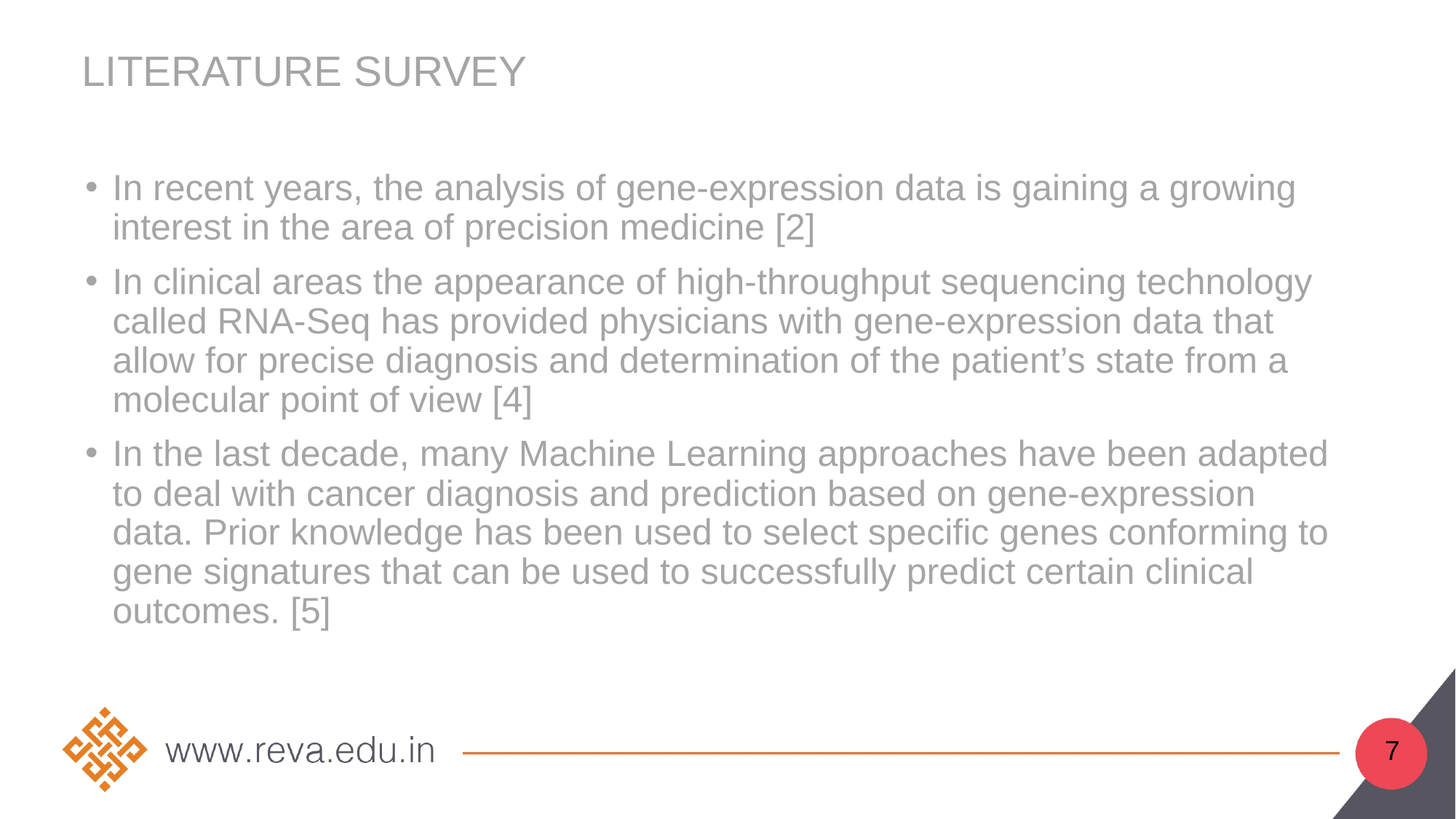

# Literature survey
In recent years, the analysis of gene-expression data is gaining a growing interest in the area of precision medicine [2]
In clinical areas the appearance of high-throughput sequencing technology called RNA-Seq has provided physicians with gene-expression data that allow for precise diagnosis and determination of the patient’s state from a molecular point of view [4]
In the last decade, many Machine Learning approaches have been adapted to deal with cancer diagnosis and prediction based on gene-expression data. Prior knowledge has been used to select specific genes conforming to gene signatures that can be used to successfully predict certain clinical outcomes. [5]
7